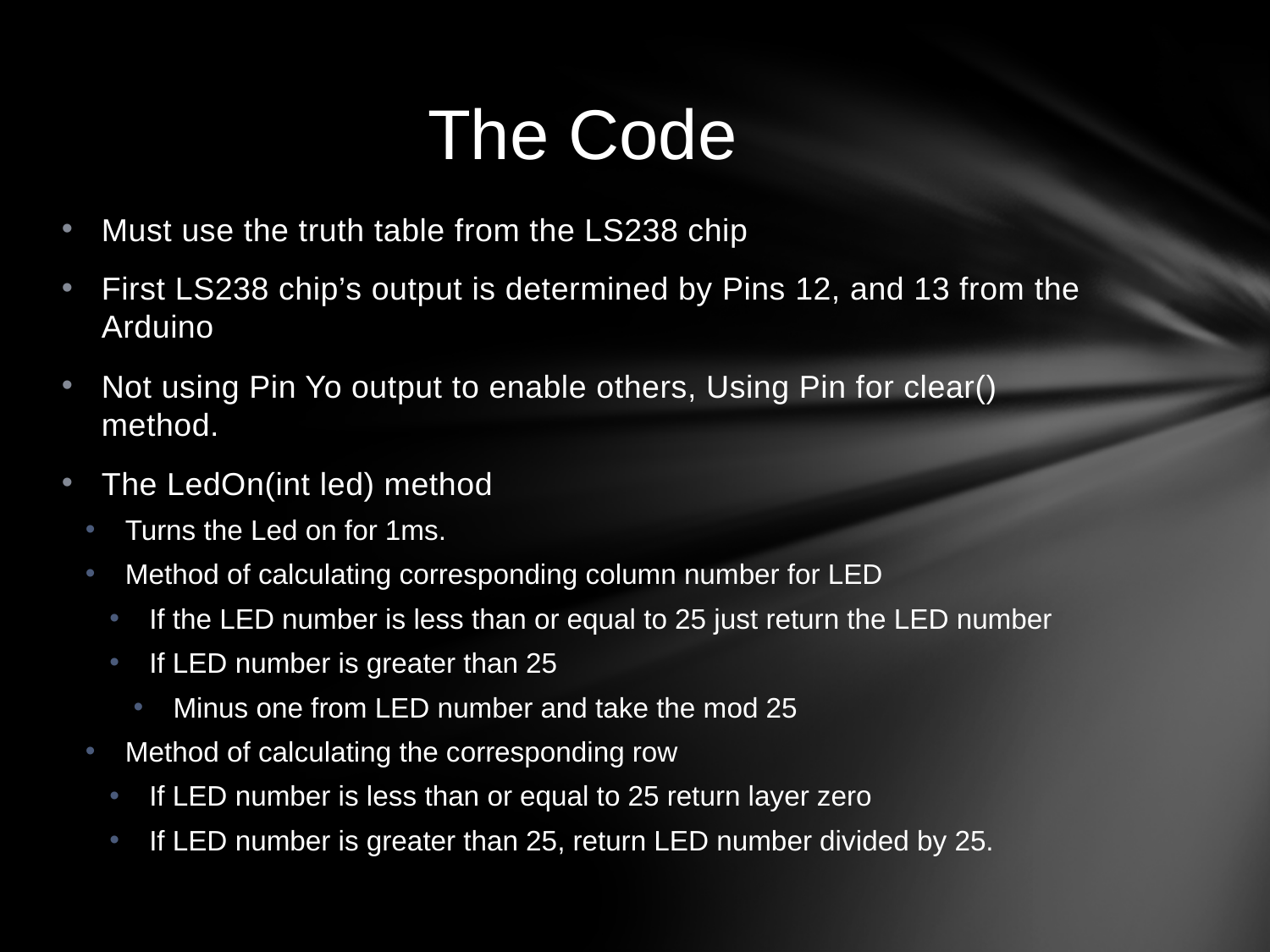

# The Code
Must use the truth table from the LS238 chip
First LS238 chip’s output is determined by Pins 12, and 13 from the Arduino
Not using Pin Yo output to enable others, Using Pin for clear() method.
The LedOn(int led) method
Turns the Led on for 1ms.
Method of calculating corresponding column number for LED
If the LED number is less than or equal to 25 just return the LED number
If LED number is greater than 25
Minus one from LED number and take the mod 25
Method of calculating the corresponding row
If LED number is less than or equal to 25 return layer zero
If LED number is greater than 25, return LED number divided by 25.